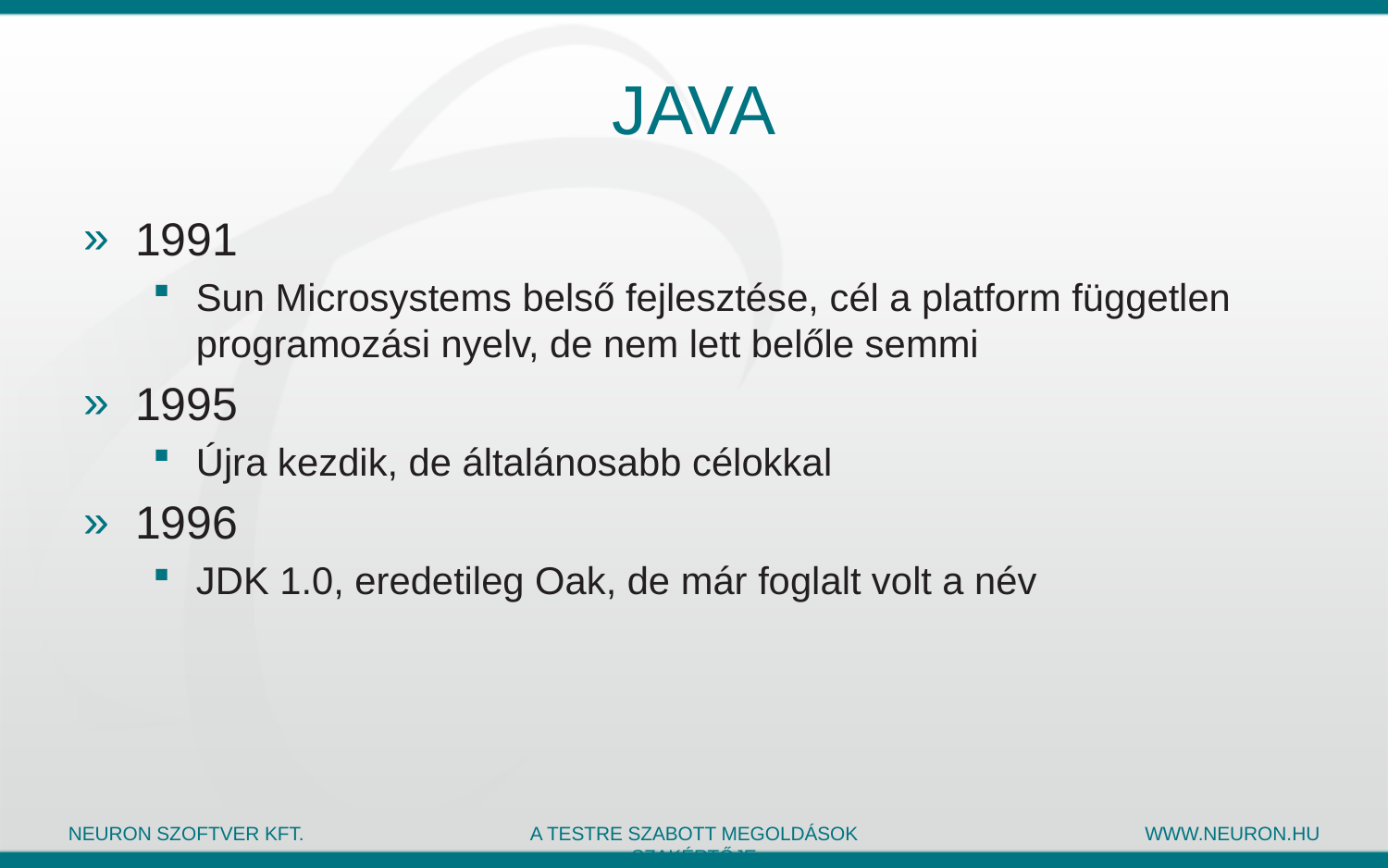

# Java
1991
Sun Microsystems belső fejlesztése, cél a platform független programozási nyelv, de nem lett belőle semmi
1995
Újra kezdik, de általánosabb célokkal
1996
JDK 1.0, eredetileg Oak, de már foglalt volt a név